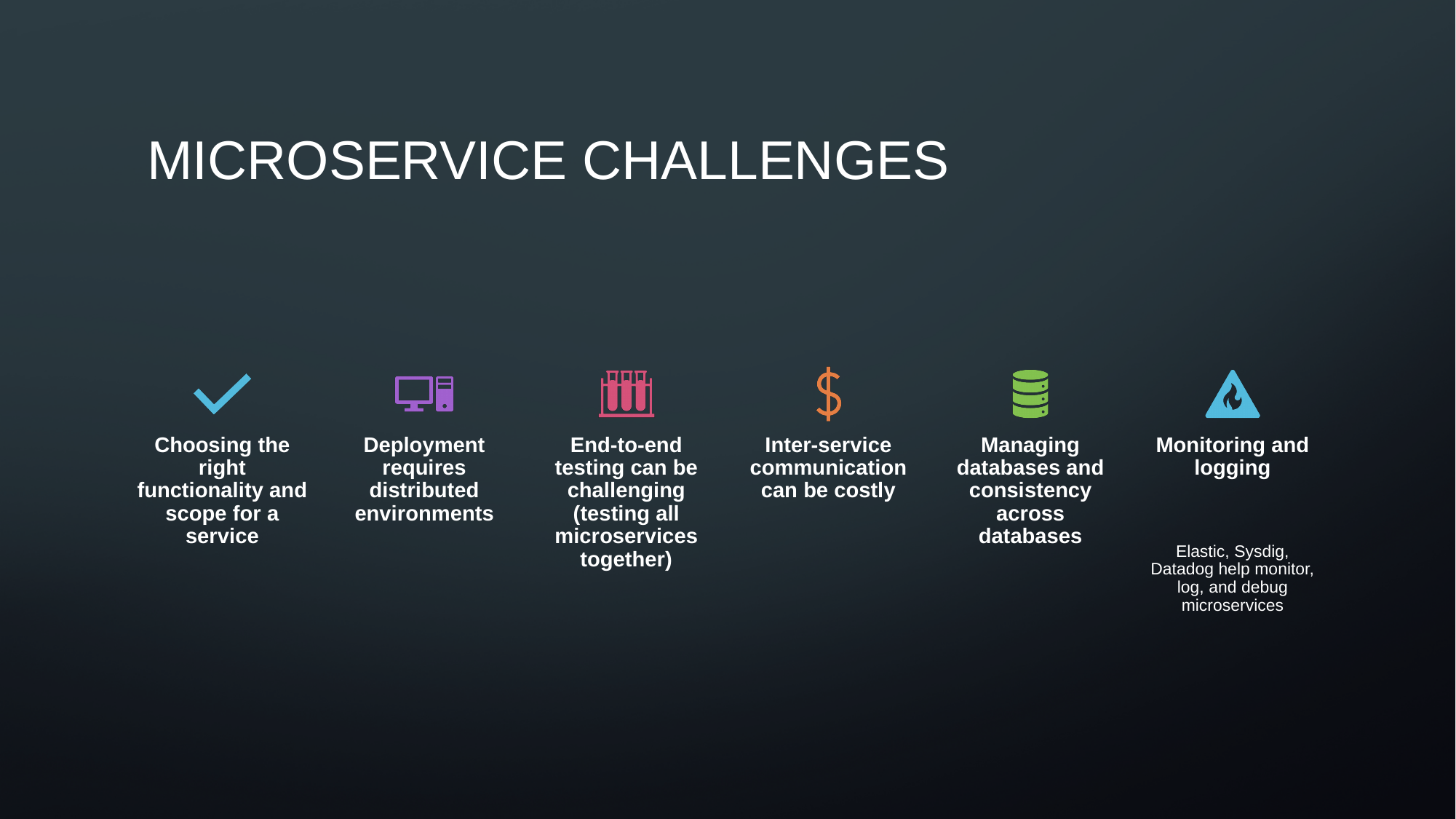

# Microservice Challenges
Choosing the right functionality and scope for a service
Deployment requires distributed environments
End-to-end testing can be challenging (testing all microservices together)
Inter-service communication can be costly
Managing databases and consistency across databases
Monitoring and logging
Elastic, Sysdig, Datadog help monitor, log, and debug microservices